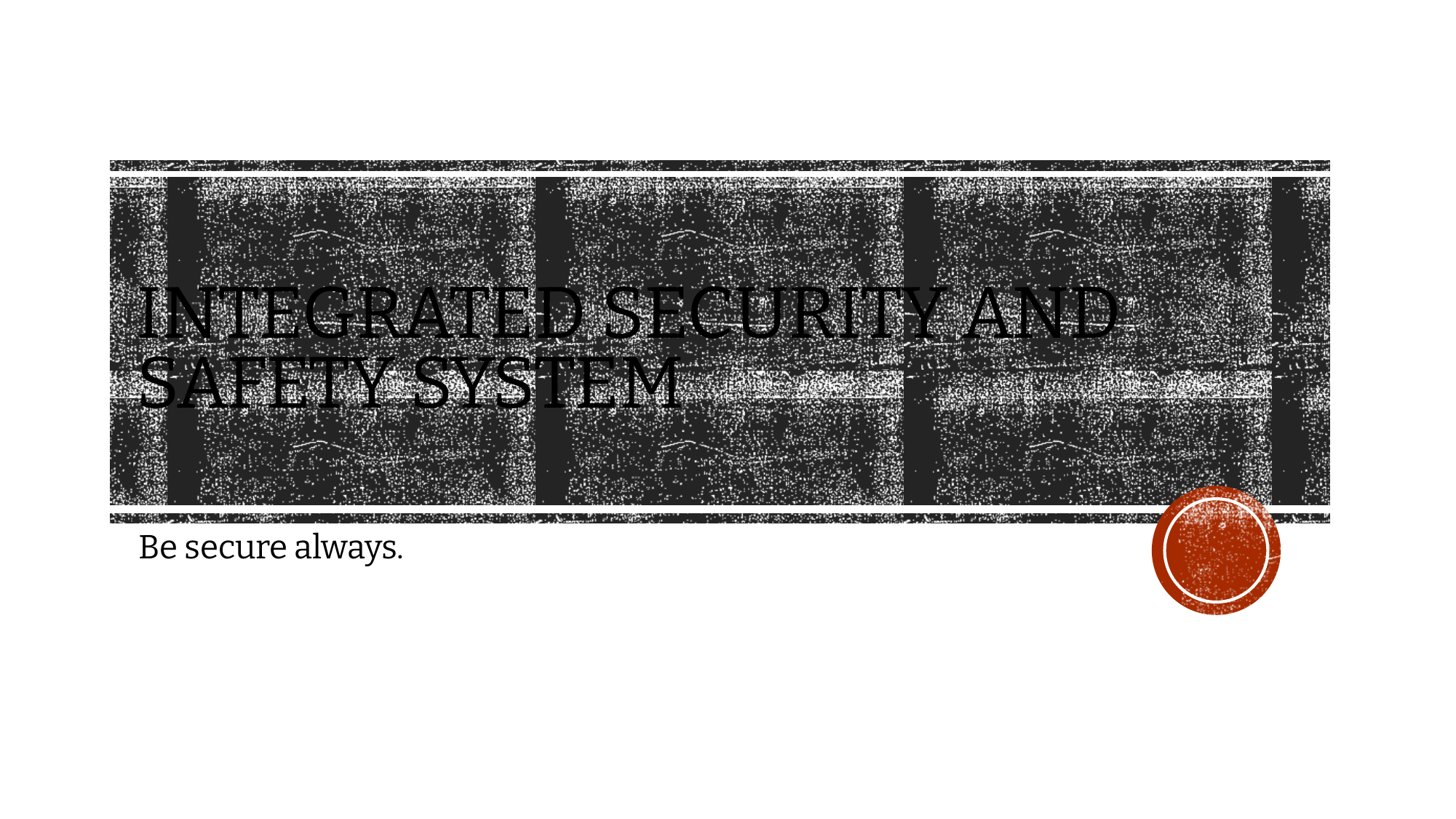

# Integrated security and safety system
Be secure always.